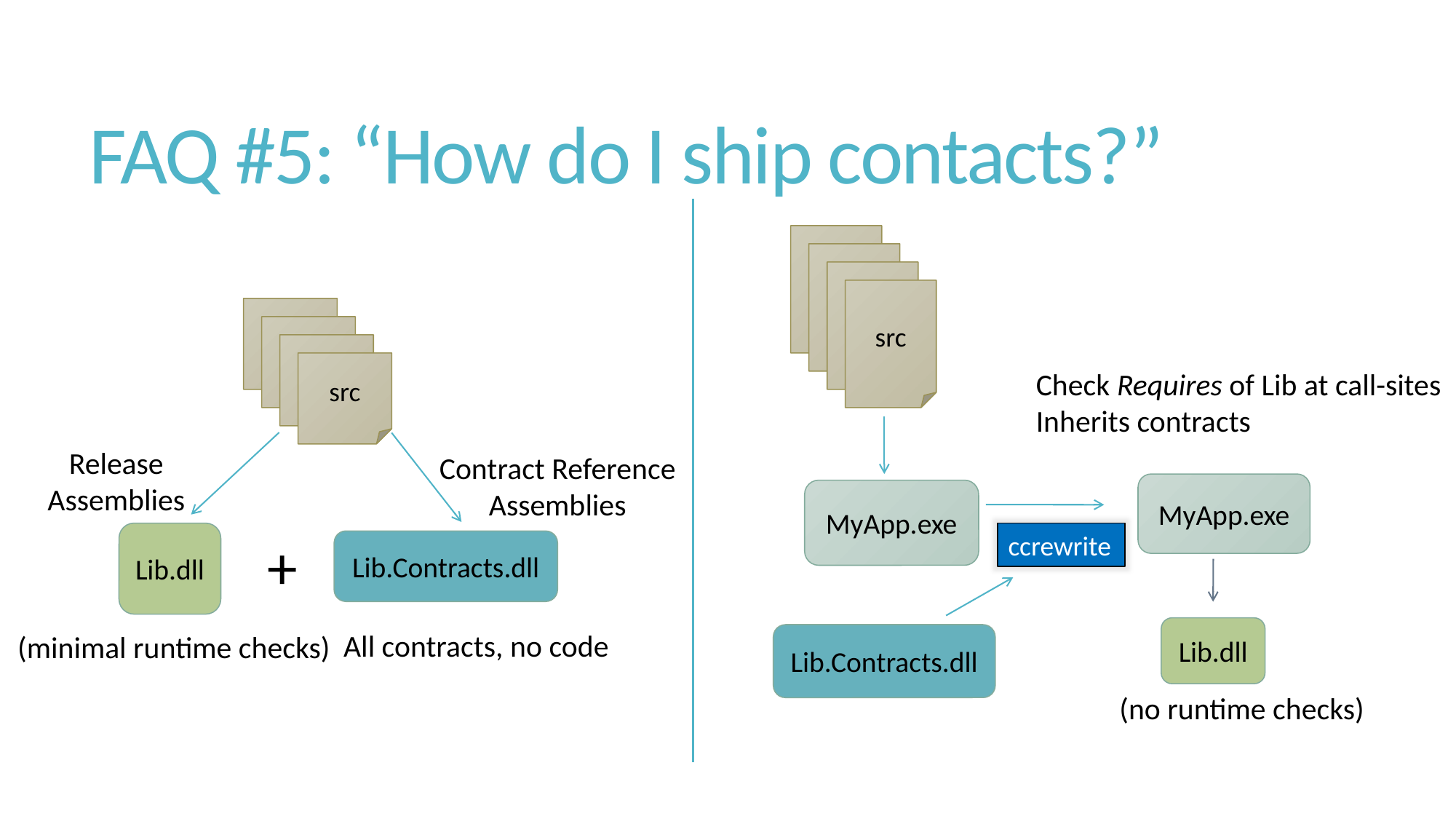

# FAQ #5: “How do I ship contacts?”
src
src
src
src
src
src
src
src
Release
Assemblies
Lib.dll
+
Lib.Contracts.dll
All contracts, no code
 (minimal runtime checks)
Check Requires of Lib at call-sites
Inherits contracts
Contract Reference
Assemblies
MyApp.exe
MyApp.exe
ccrewrite
Lib.dll
Lib.Contracts.dll
 (no runtime checks)